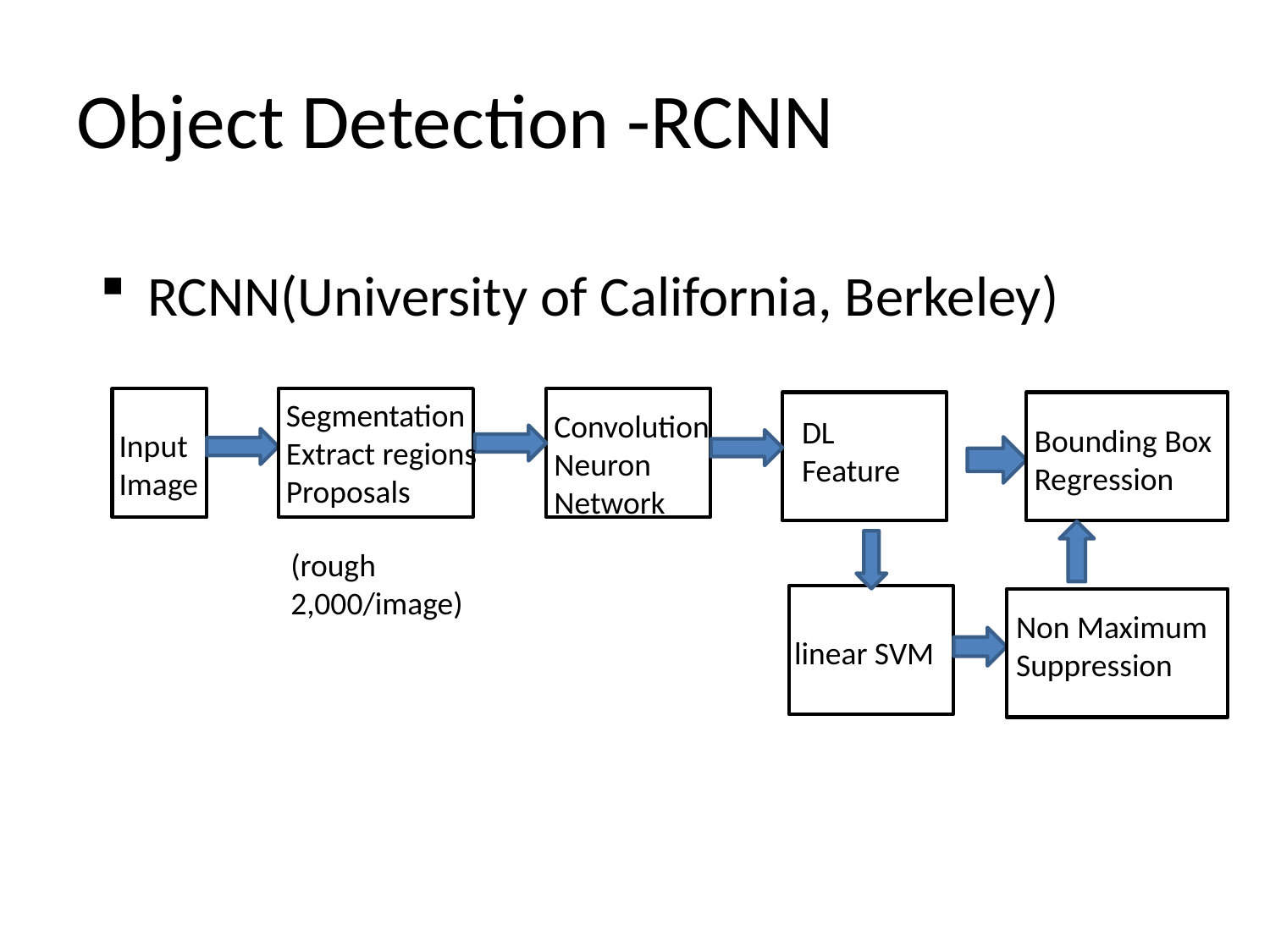

# Object Detection -RCNN
RCNN(University of California, Berkeley)

Segmentation
Extract regions
Proposals

Convolution
Neuron Network
DL
Feature
Bounding Box
Regression
Input Image

(rough 2,000/image)

Non Maximum
Suppression
 linear SVM